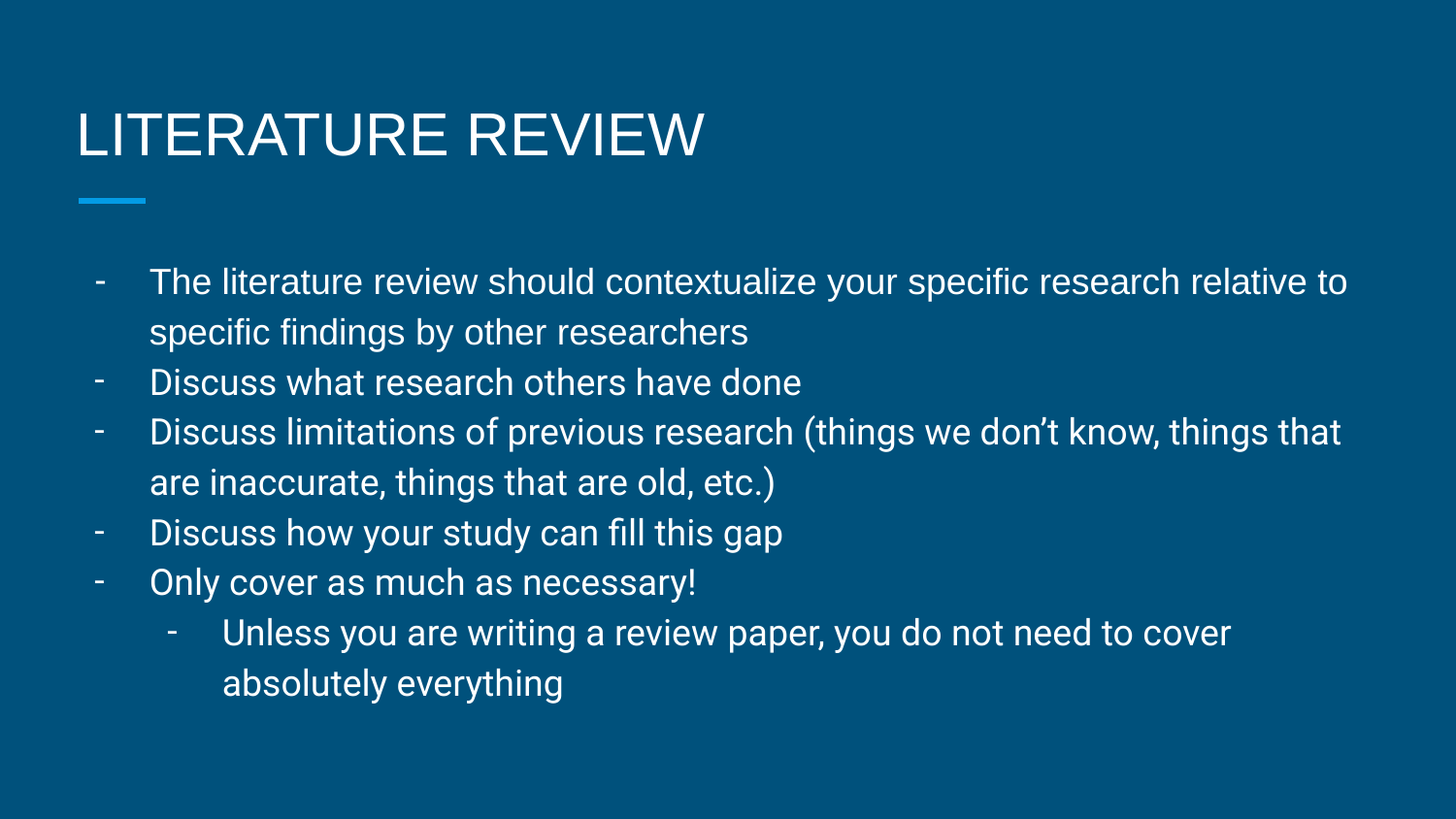

# LITERATURE REVIEW
The literature review should contextualize your specific research relative to specific findings by other researchers
Discuss what research others have done
Discuss limitations of previous research (things we don’t know, things that are inaccurate, things that are old, etc.)
Discuss how your study can fill this gap
Only cover as much as necessary!
Unless you are writing a review paper, you do not need to cover absolutely everything